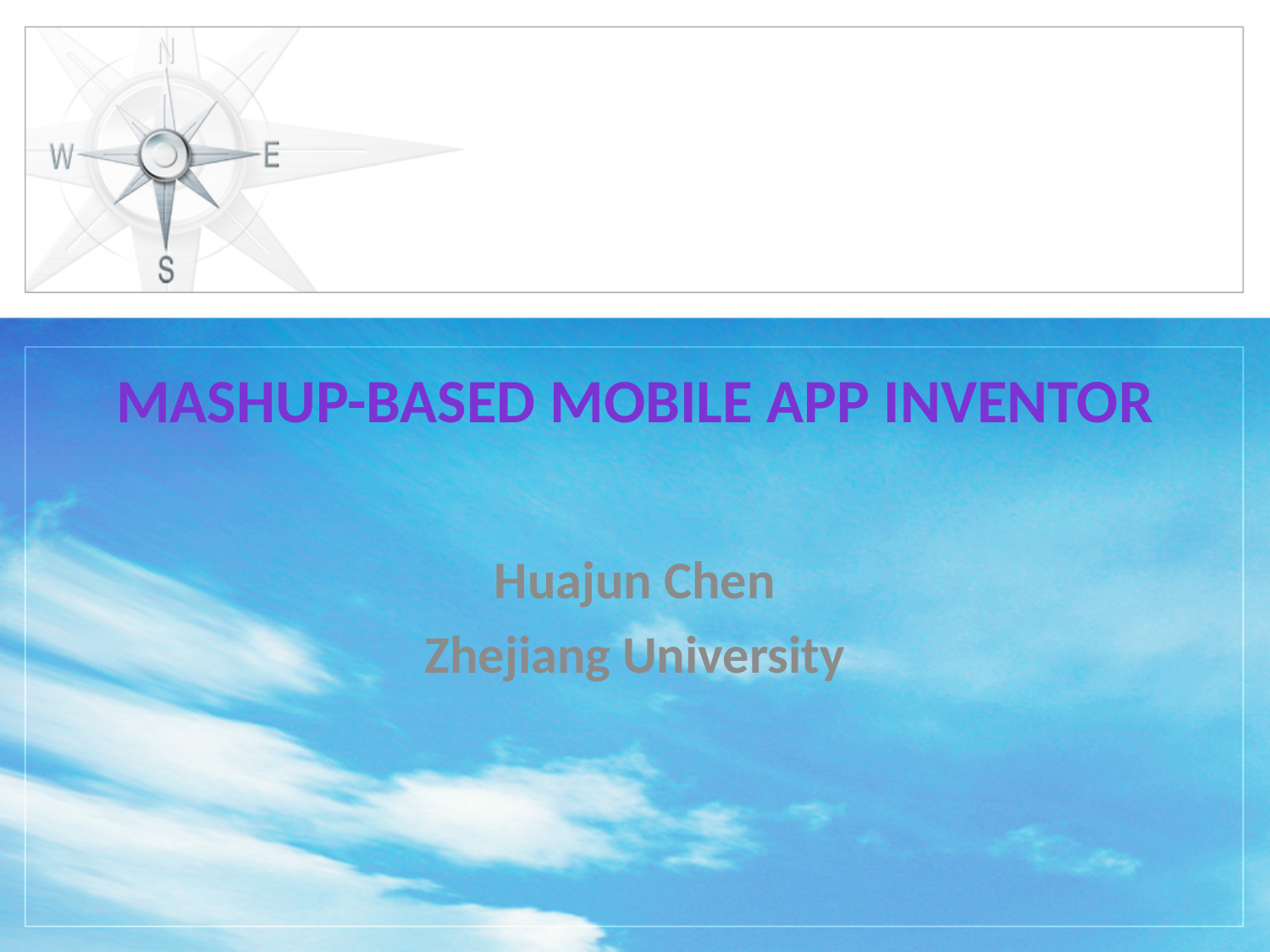

# Mashup-based Mobile App Inventor
Huajun Chen
Zhejiang University